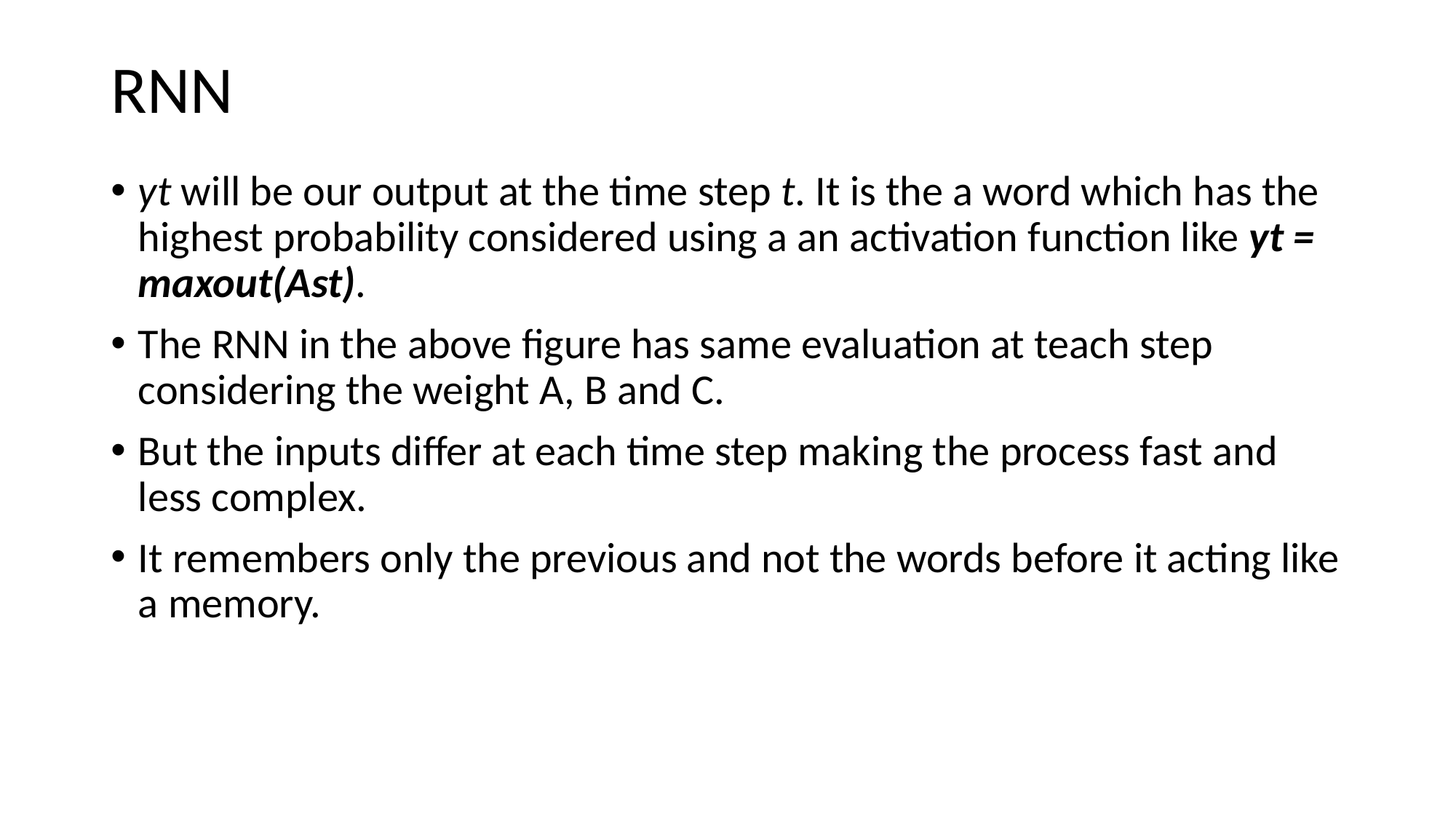

# RNN
yt will be our output at the time step t. It is the a word which has the highest probability considered using a an activation function like yt = maxout(Ast).
The RNN in the above figure has same evaluation at teach step considering the weight A, B and C.
But the inputs differ at each time step making the process fast and less complex.
It remembers only the previous and not the words before it acting like a memory.